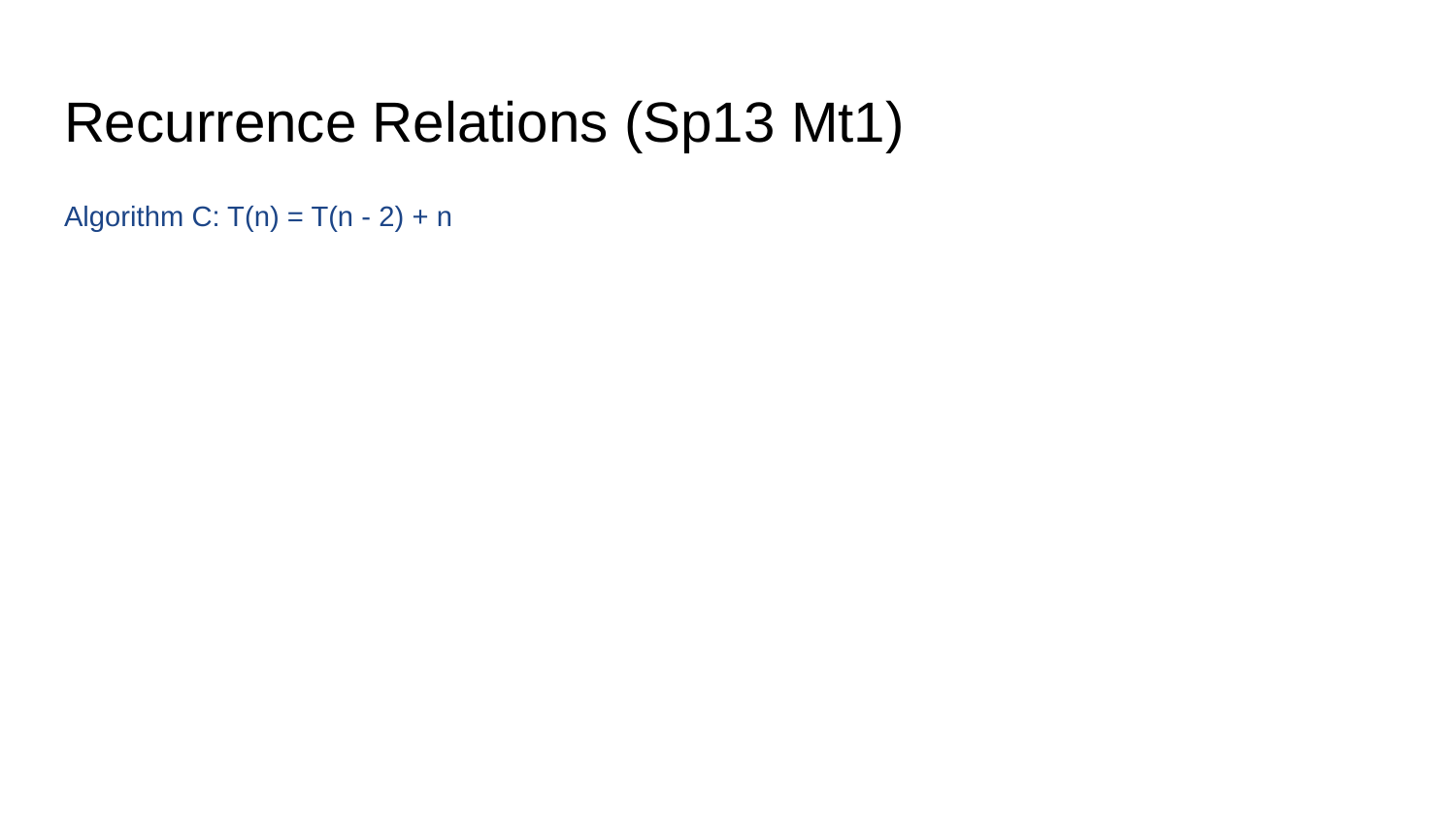

# Recurrence Relations (Sp13 Mt1)
Algorithm C: T(n) = T(n - 2) + n